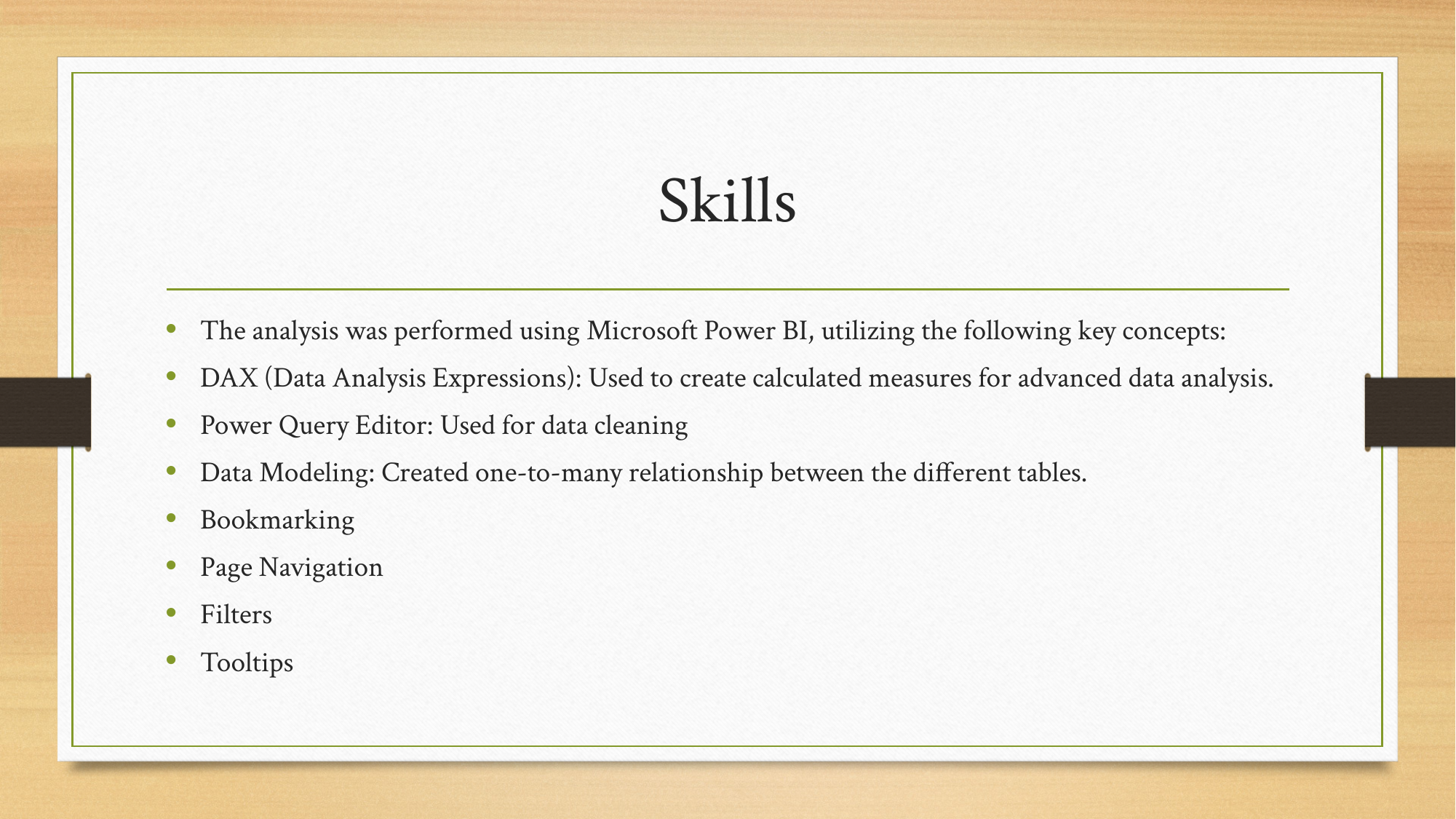

# Skills
The analysis was performed using Microsoft Power BI, utilizing the following key concepts:
DAX (Data Analysis Expressions): Used to create calculated measures for advanced data analysis.
Power Query Editor: Used for data cleaning
Data Modeling: Created one-to-many relationship between the different tables.
Bookmarking
Page Navigation
Filters
Tooltips